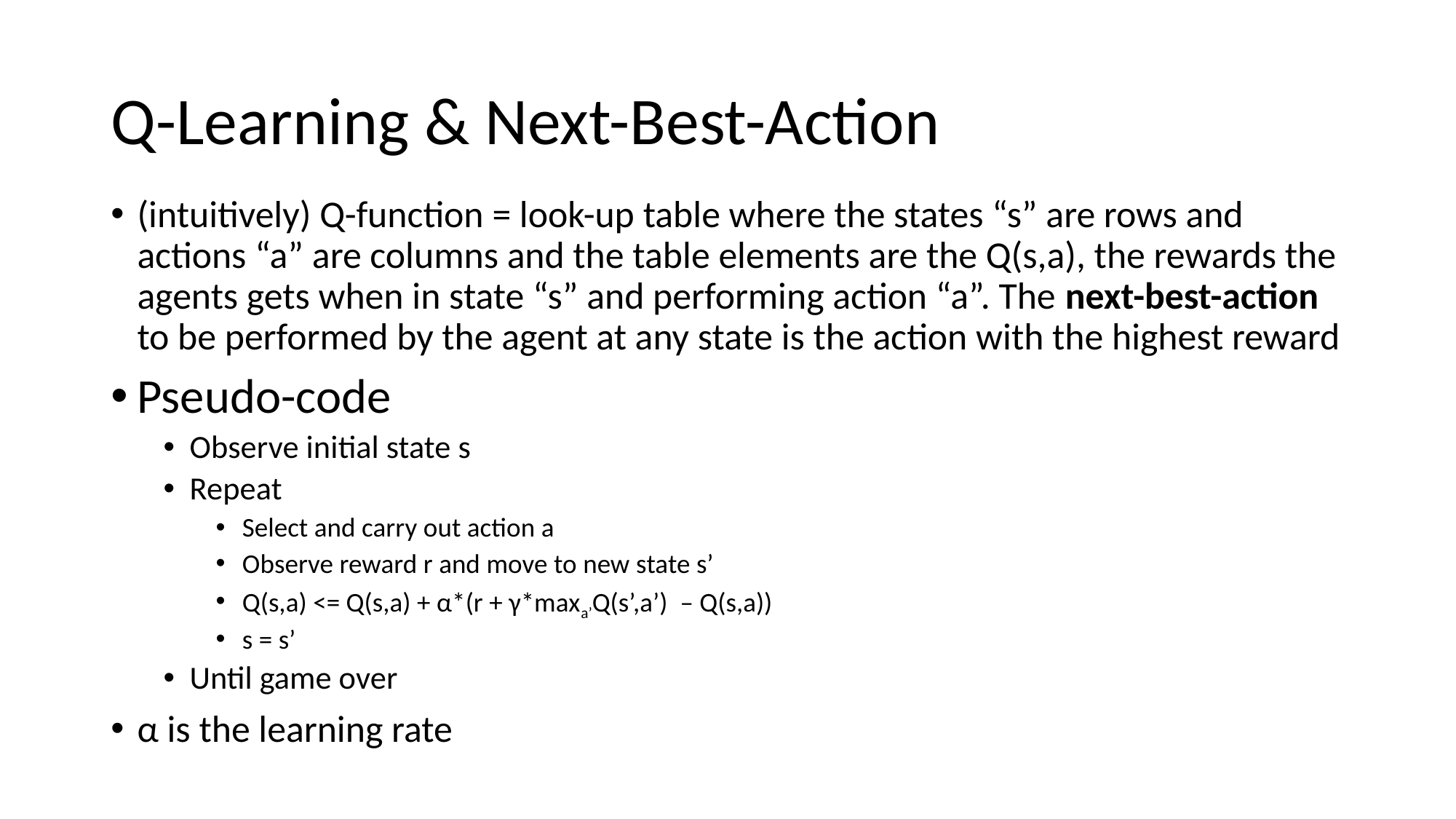

# Q-Learning & Next-Best-Action
(intuitively) Q-function = look-up table where the states “s” are rows and actions “a” are columns and the table elements are the Q(s,a), the rewards the agents gets when in state “s” and performing action “a”. The next-best-action to be performed by the agent at any state is the action with the highest reward
Pseudo-code
Observe initial state s
Repeat
Select and carry out action a
Observe reward r and move to new state s’
Q(s,a) <= Q(s,a) + α*(r + γ*maxa’Q(s’,a’)  – Q(s,a))
s = s’
Until game over
α is the learning rate